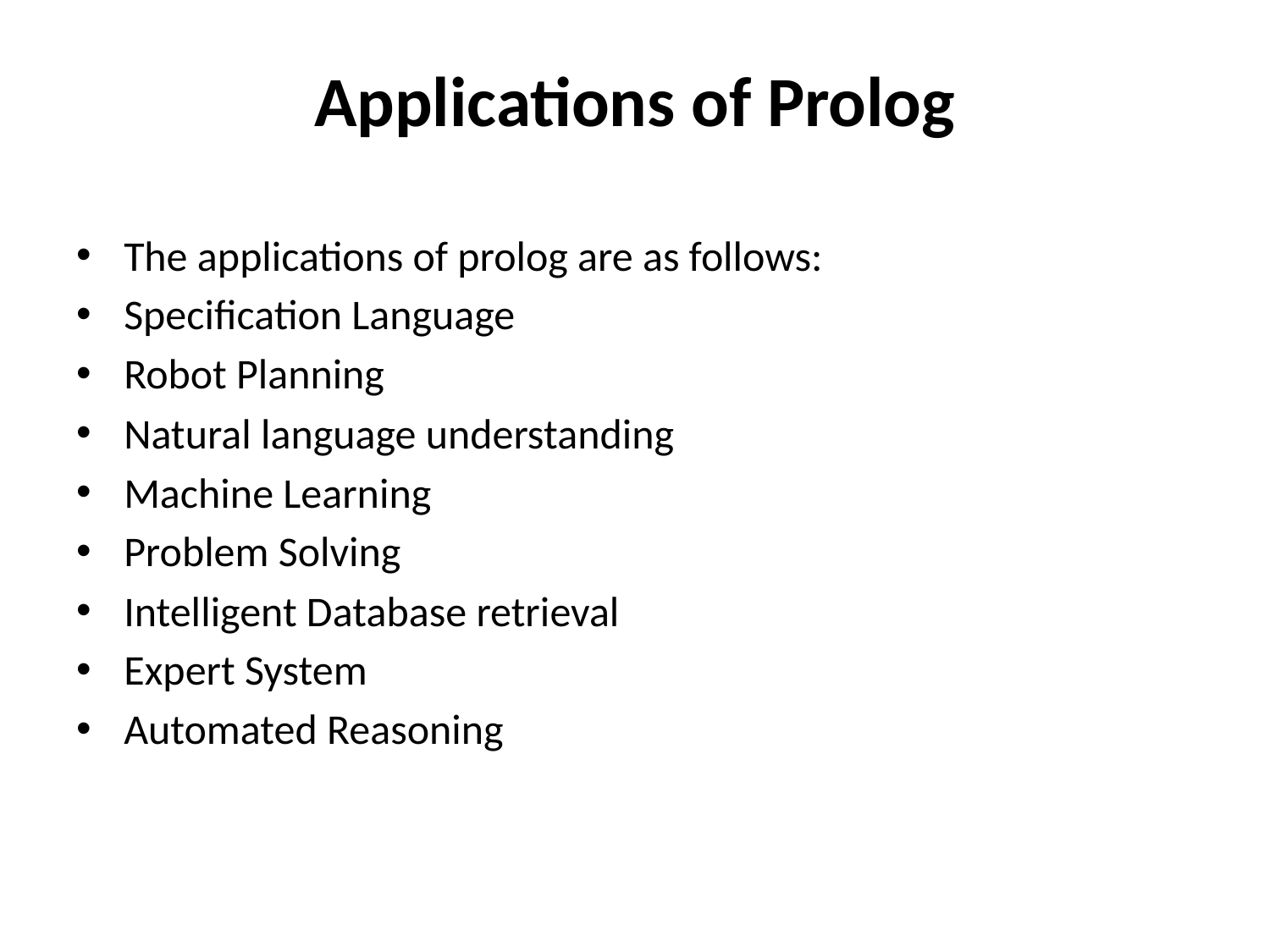

# Applications of Prolog
The applications of prolog are as follows:
Specification Language
Robot Planning
Natural language understanding
Machine Learning
Problem Solving
Intelligent Database retrieval
Expert System
Automated Reasoning